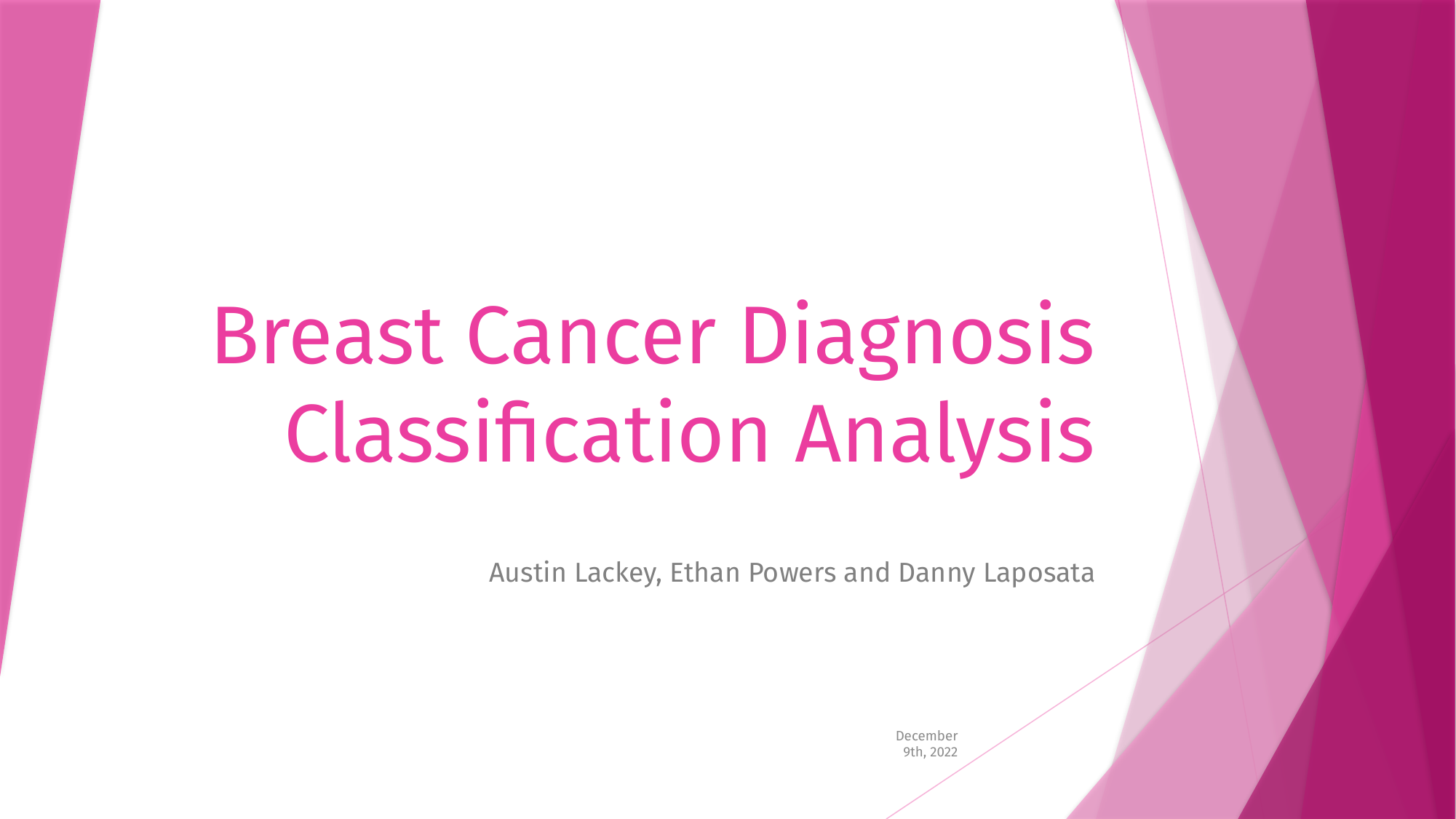

# Breast Cancer Diagnosis Classification Analysis
Austin Lackey, Ethan Powers and Danny Laposata
December 9th, 2022